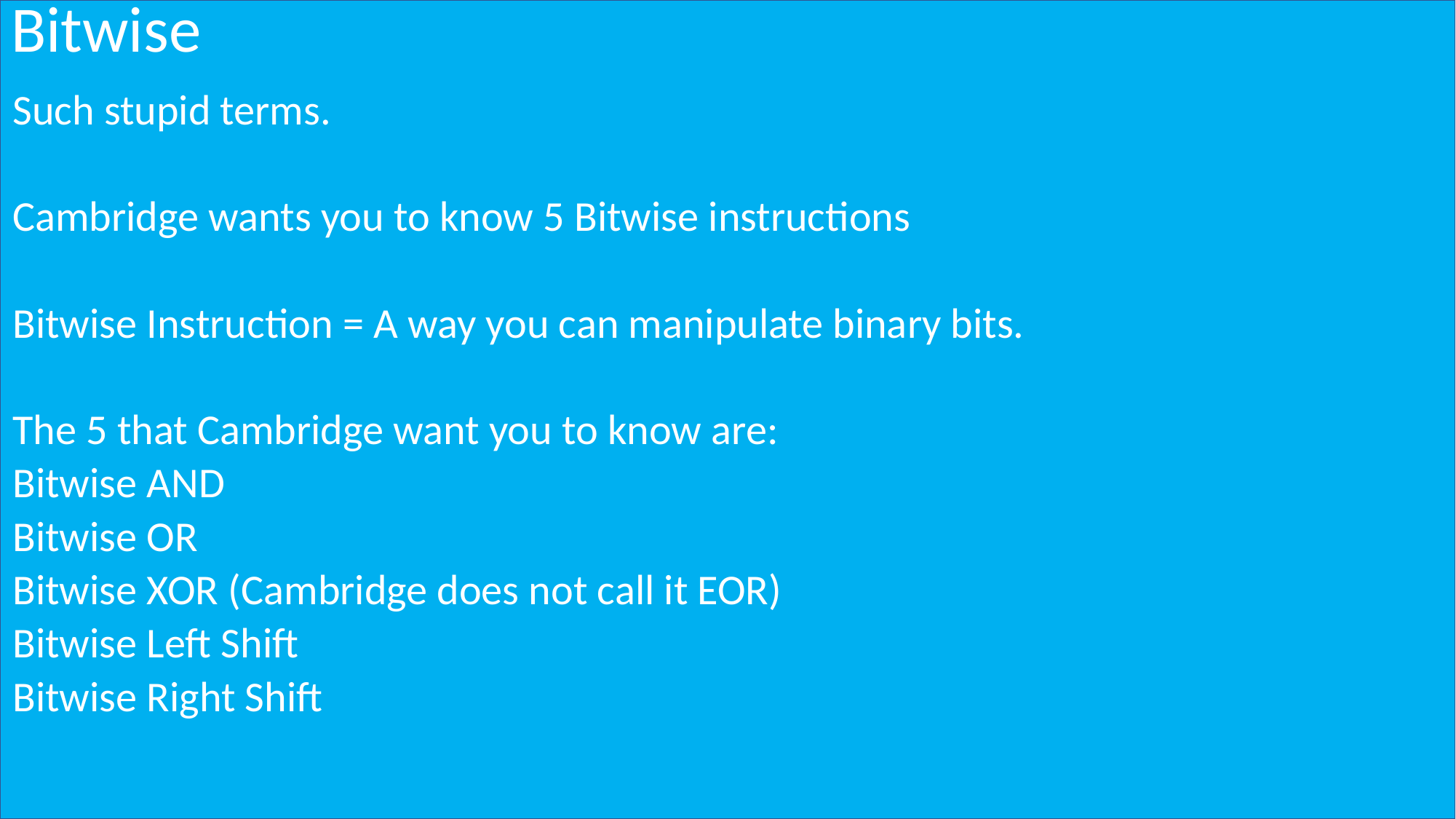

# Bitwise
Such stupid terms.

Cambridge wants you to know 5 Bitwise instructions

Bitwise Instruction = A way you can manipulate binary bits.

The 5 that Cambridge want you to know are:
Bitwise AND
Bitwise OR
Bitwise XOR (Cambridge does not call it EOR)
Bitwise Left Shift
Bitwise Right Shift